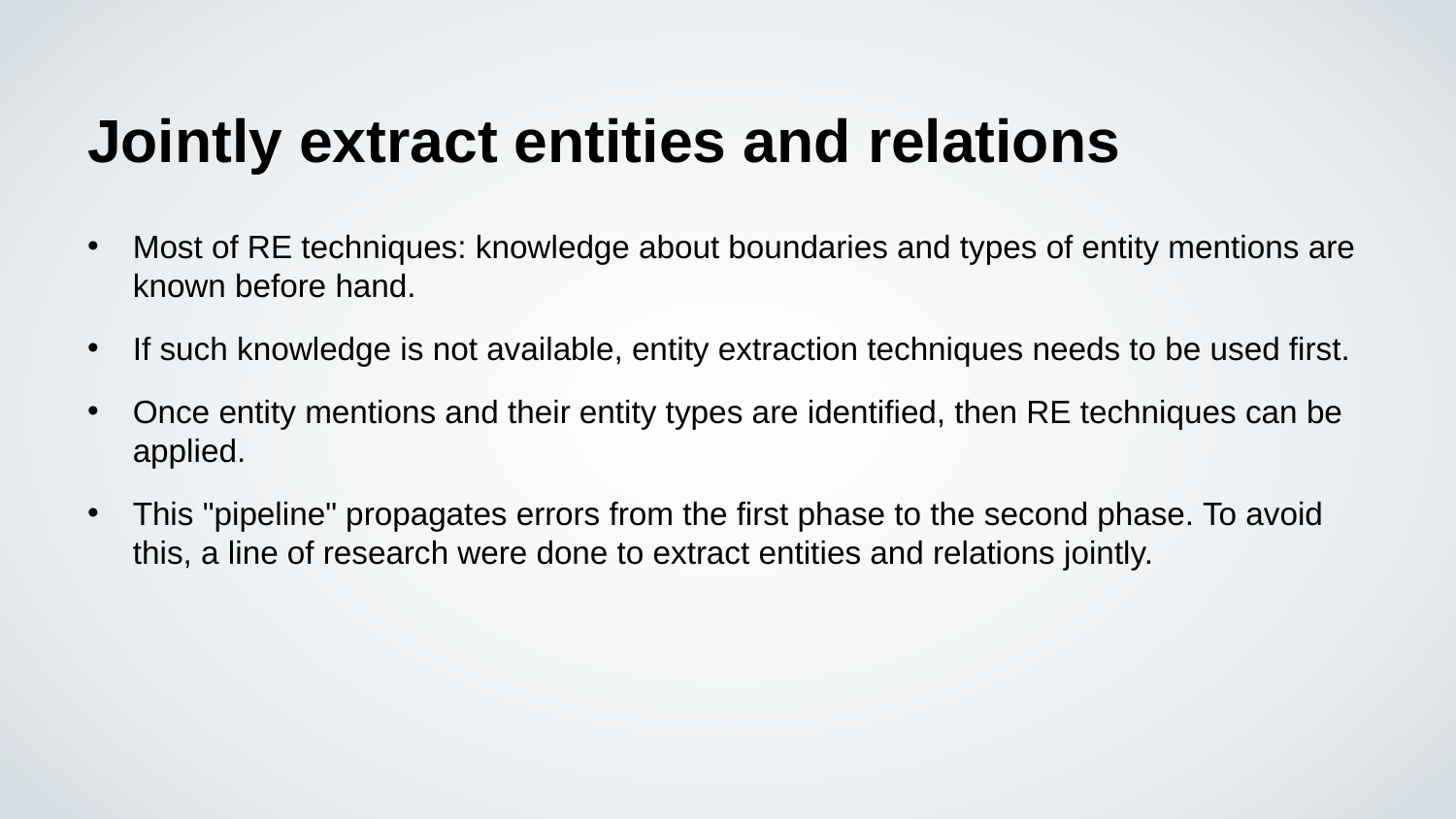

Jointly extract entities and relations
Most of RE techniques: knowledge about boundaries and types of entity mentions are known before hand.
If such knowledge is not available, entity extraction techniques needs to be used first.
Once entity mentions and their entity types are identified, then RE techniques can be applied.
This "pipeline" propagates errors from the first phase to the second phase. To avoid this, a line of research were done to extract entities and relations jointly.